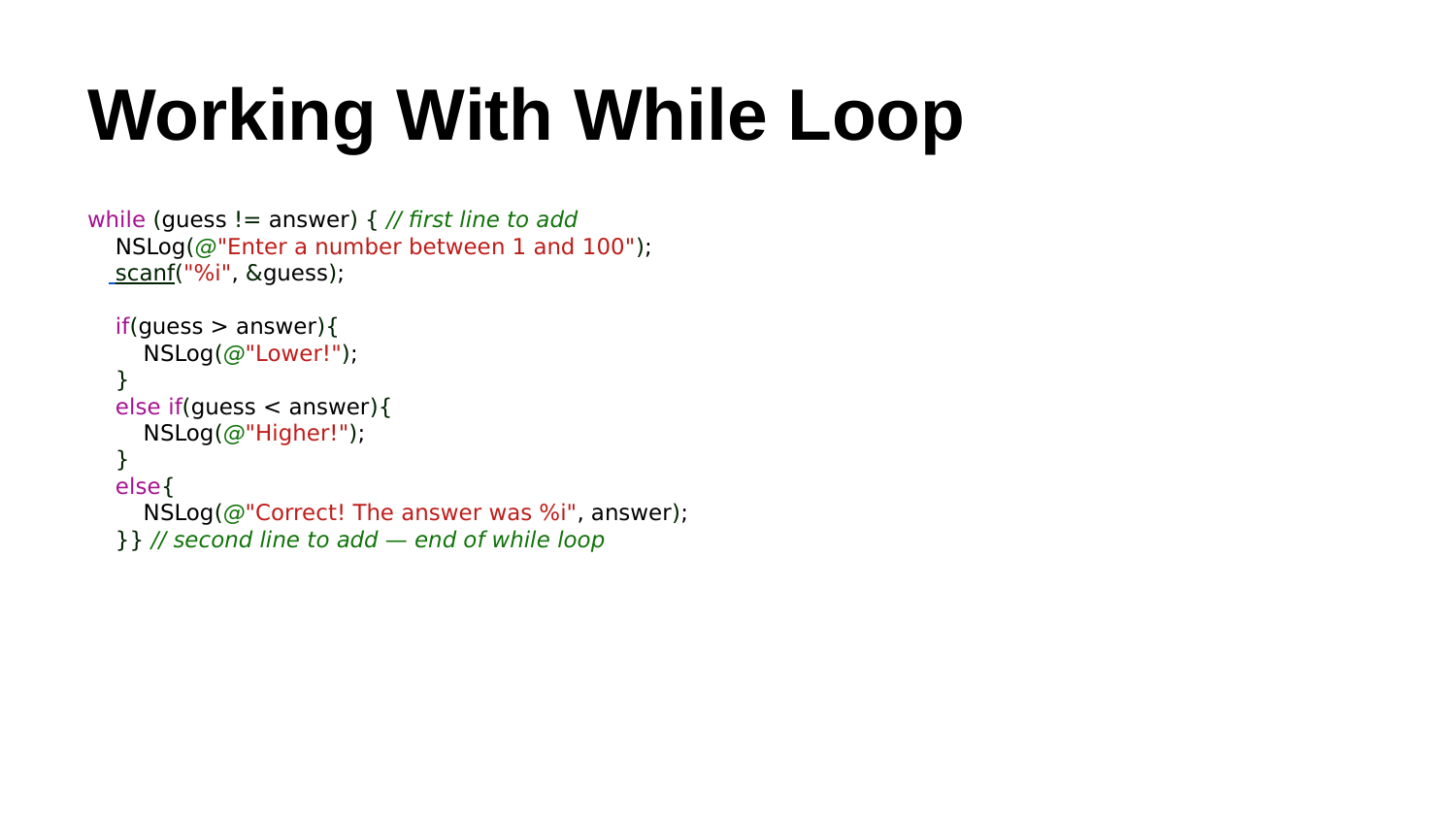

# Working With While Loop
while (guess != answer) { // first line to add
    NSLog(@"Enter a number between 1 and 100");
    scanf("%i", &guess);
    if(guess > answer){
        NSLog(@"Lower!");
    }
    else if(guess < answer){
        NSLog(@"Higher!");
    }
    else{
        NSLog(@"Correct! The answer was %i", answer);
    }} // second line to add — end of while loop